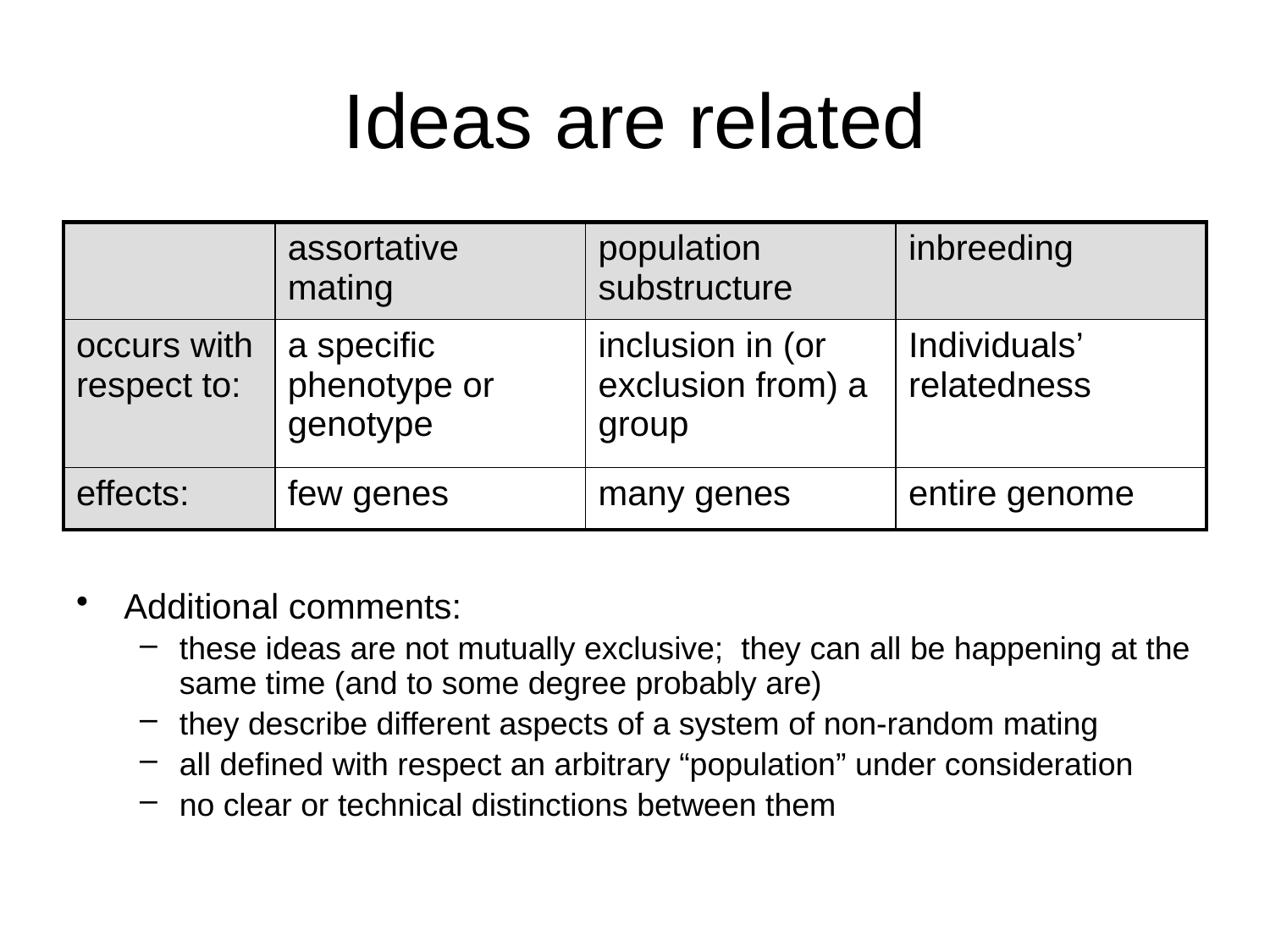

# Ideas are related
|  | assortative mating | population substructure | inbreeding |
| --- | --- | --- | --- |
| occurs with respect to: | a specific phenotype or genotype | inclusion in (or exclusion from) a group | Individuals’ relatedness |
| effects: | few genes | many genes | entire genome |
Additional comments:
these ideas are not mutually exclusive;  they can all be happening at the same time (and to some degree probably are)
they describe different aspects of a system of non-random mating
all defined with respect an arbitrary “population” under consideration
no clear or technical distinctions between them